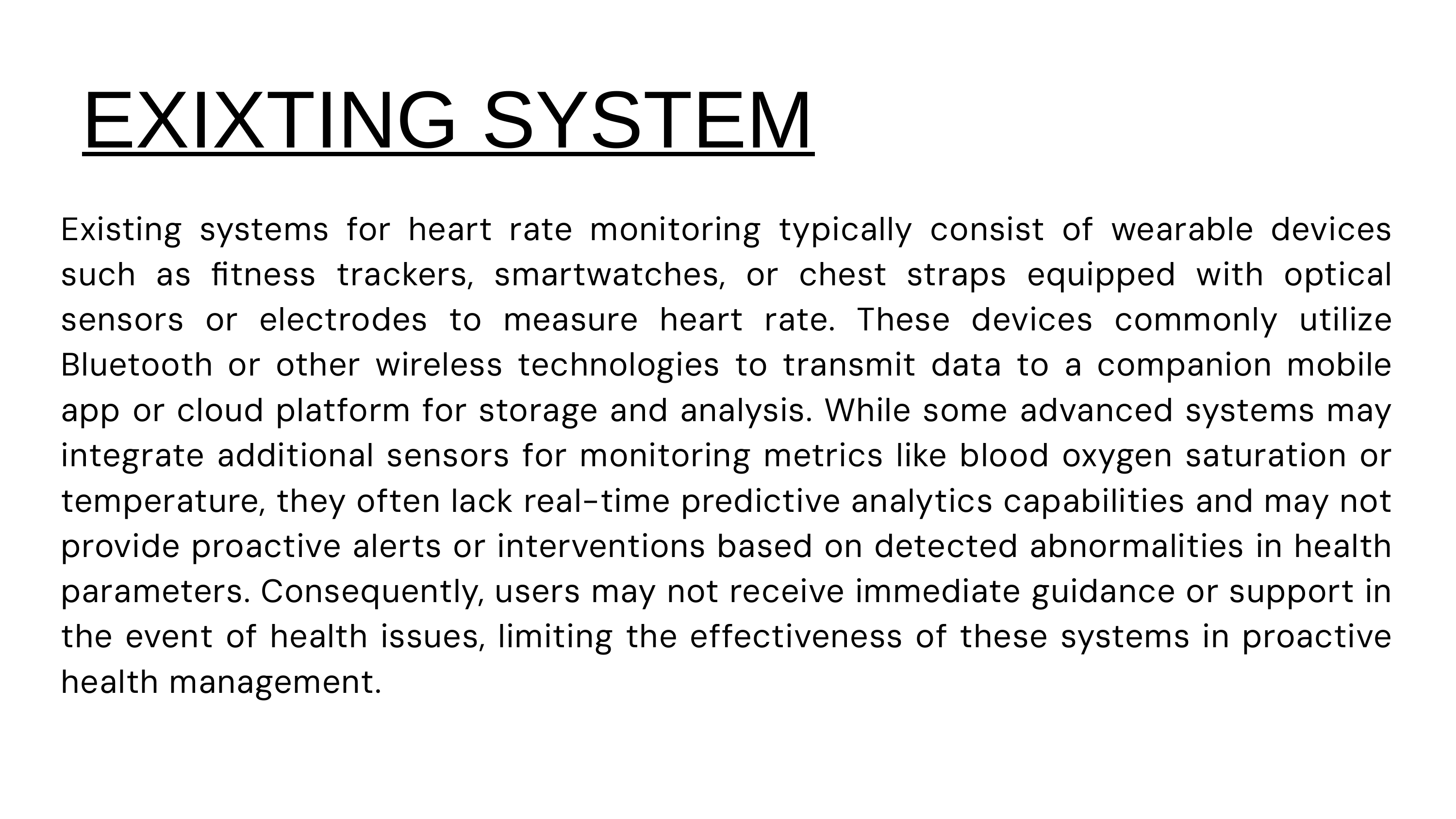

EXIXTING SYSTEM

Existing systems for heart rate monitoring typically consist of wearable devices such as fitness trackers, smartwatches, or chest straps equipped with optical sensors or electrodes to measure heart rate. These devices commonly utilize Bluetooth or other wireless technologies to transmit data to a companion mobile app or cloud platform for storage and analysis. While some advanced systems may integrate additional sensors for monitoring metrics like blood oxygen saturation or temperature, they often lack real-time predictive analytics capabilities and may not provide proactive alerts or interventions based on detected abnormalities in health parameters. Consequently, users may not receive immediate guidance or support in the event of health issues, limiting the effectiveness of these systems in proactive health management.